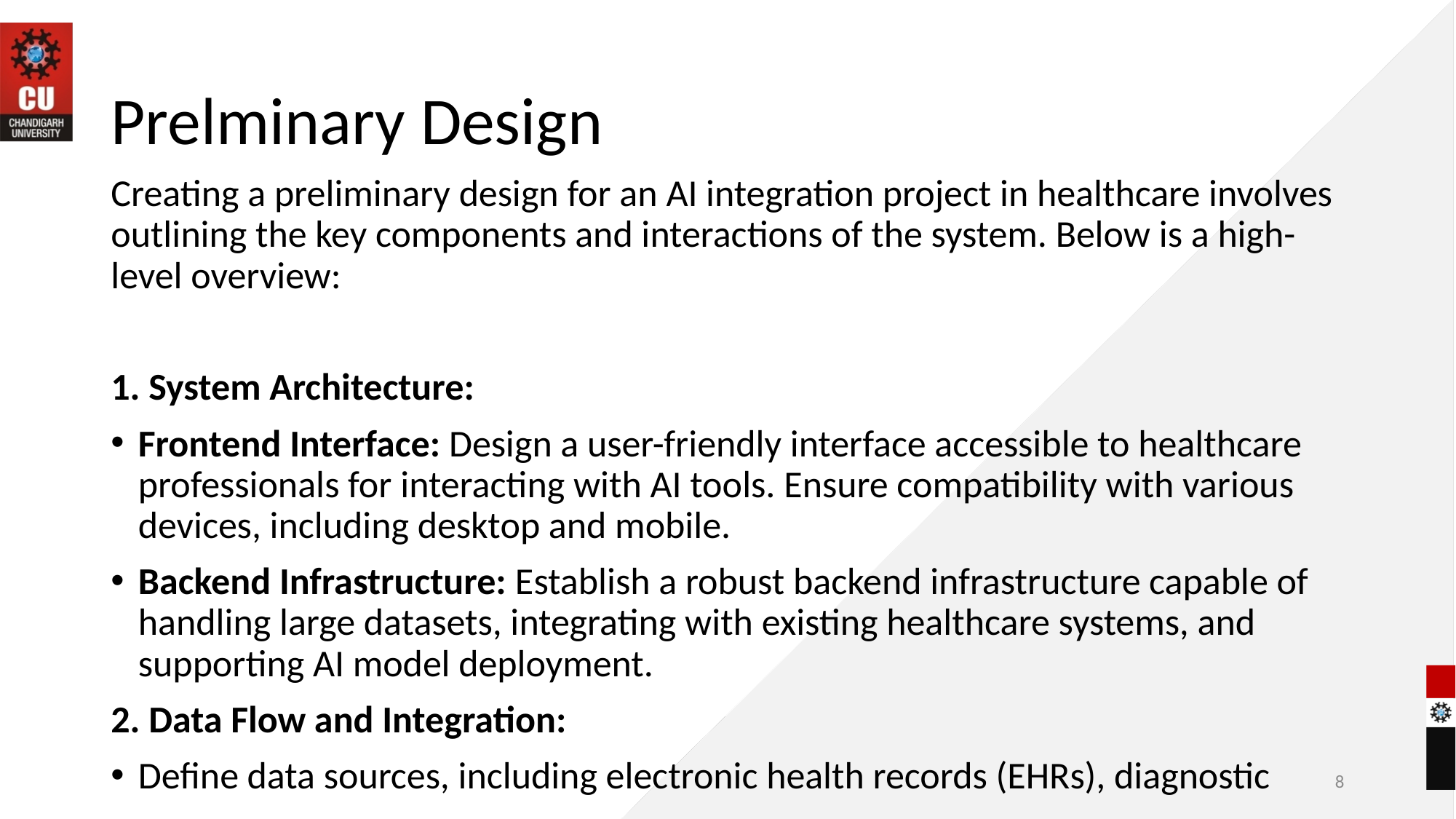

# Prelminary Design
Creating a preliminary design for an AI integration project in healthcare involves outlining the key components and interactions of the system. Below is a high-level overview:

1. System Architecture:
Frontend Interface: Design a user-friendly interface accessible to healthcare professionals for interacting with AI tools. Ensure compatibility with various devices, including desktop and mobile.
Backend Infrastructure: Establish a robust backend infrastructure capable of handling large datasets, integrating with existing healthcare systems, and supporting AI model deployment.
2. Data Flow and Integration:
Define data sources, including electronic health records (EHRs), diagnostic

8